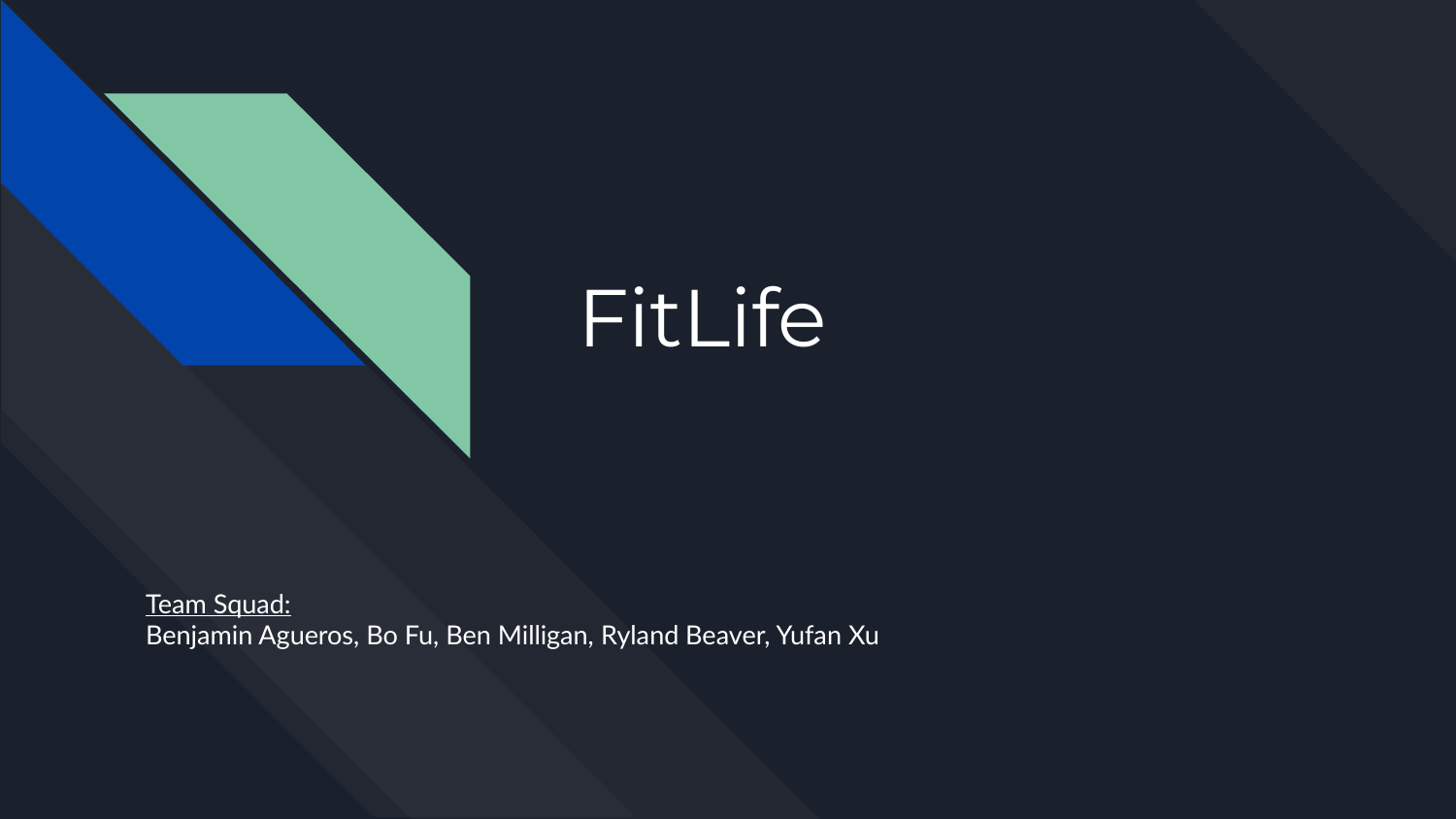

# FitLife
Team Squad:
Benjamin Agueros, Bo Fu, Ben Milligan, Ryland Beaver, Yufan Xu